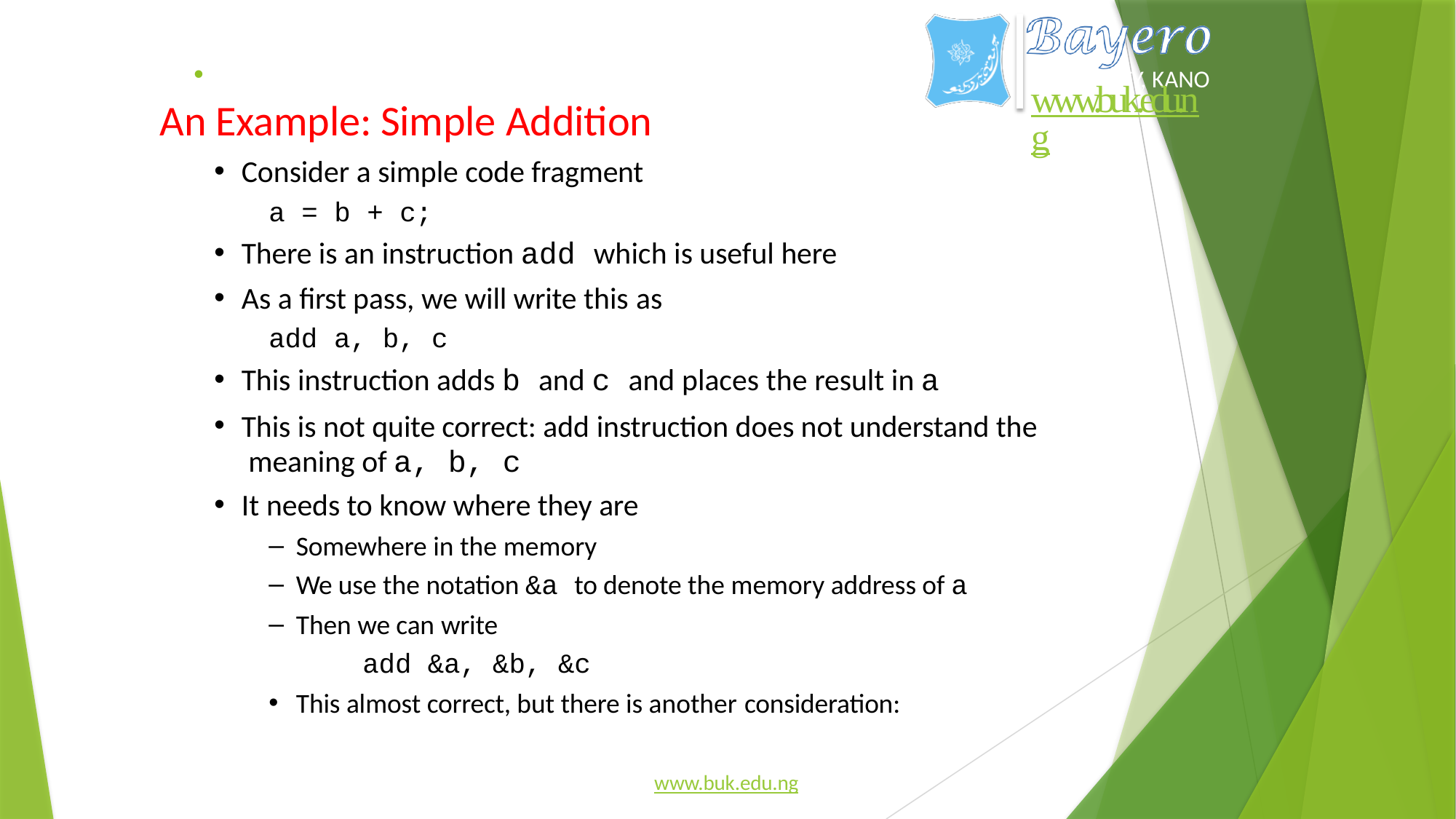

# .
UNIVERSITY, KANO
www.buk.edu.ng
An Example: Simple Addition
Consider a simple code fragment
a = b + c;
There is an instruction add which is useful here
As a first pass, we will write this as
add a, b, c
This instruction adds b and c and places the result in a
This is not quite correct: add instruction does not understand the  meaning of a, b, c
It needs to know where they are
Somewhere in the memory
We use the notation &a to denote the memory address of a
Then we can write
add &a, &b, &c
This almost correct, but there is another consideration:
www.buk.edu.ng